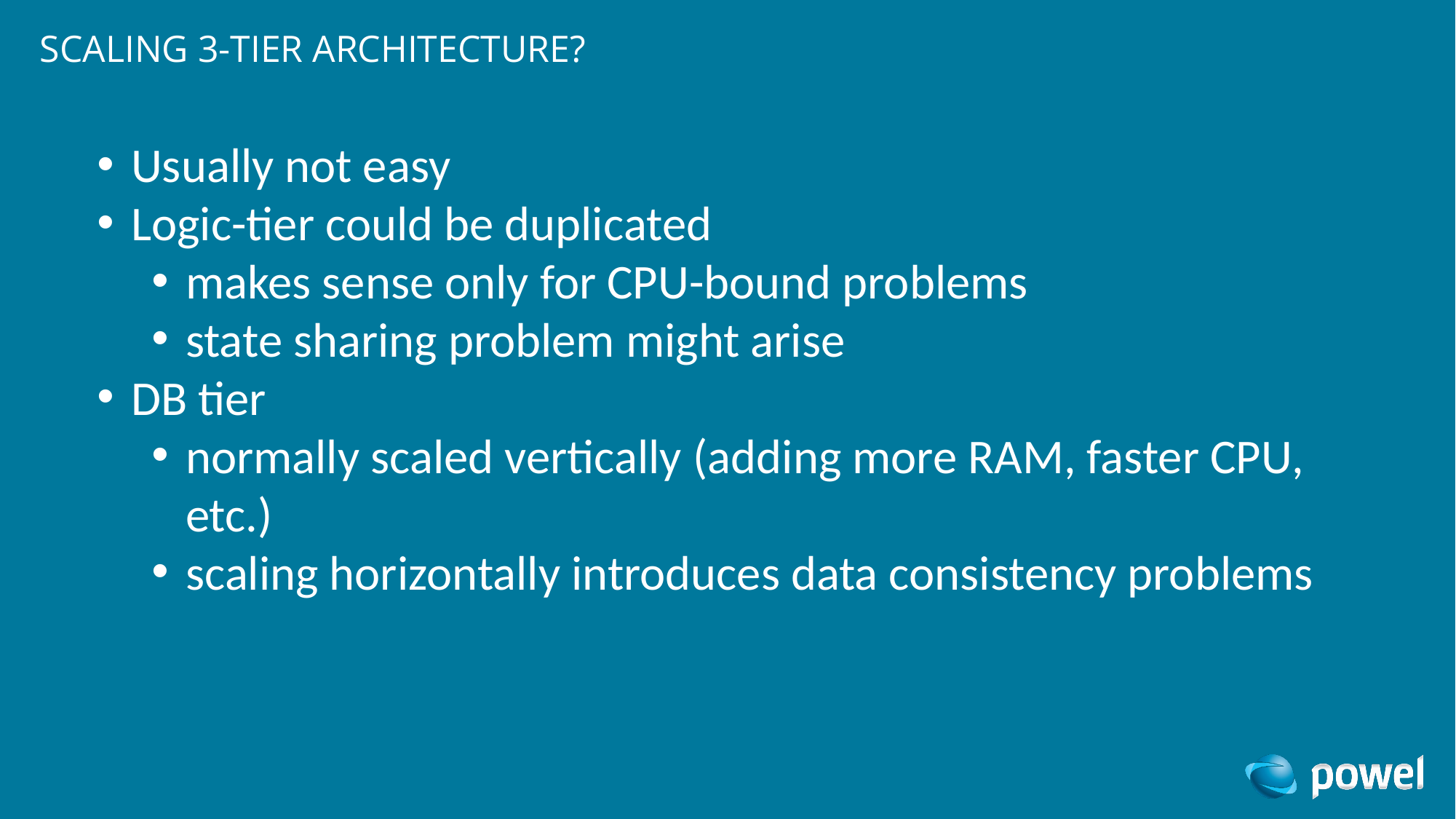

# Scaling 3-TIER ARCHITECTURE?
Usually not easy
Logic-tier could be duplicated
makes sense only for CPU-bound problems
state sharing problem might arise
DB tier
normally scaled vertically (adding more RAM, faster CPU, etc.)
scaling horizontally introduces data consistency problems